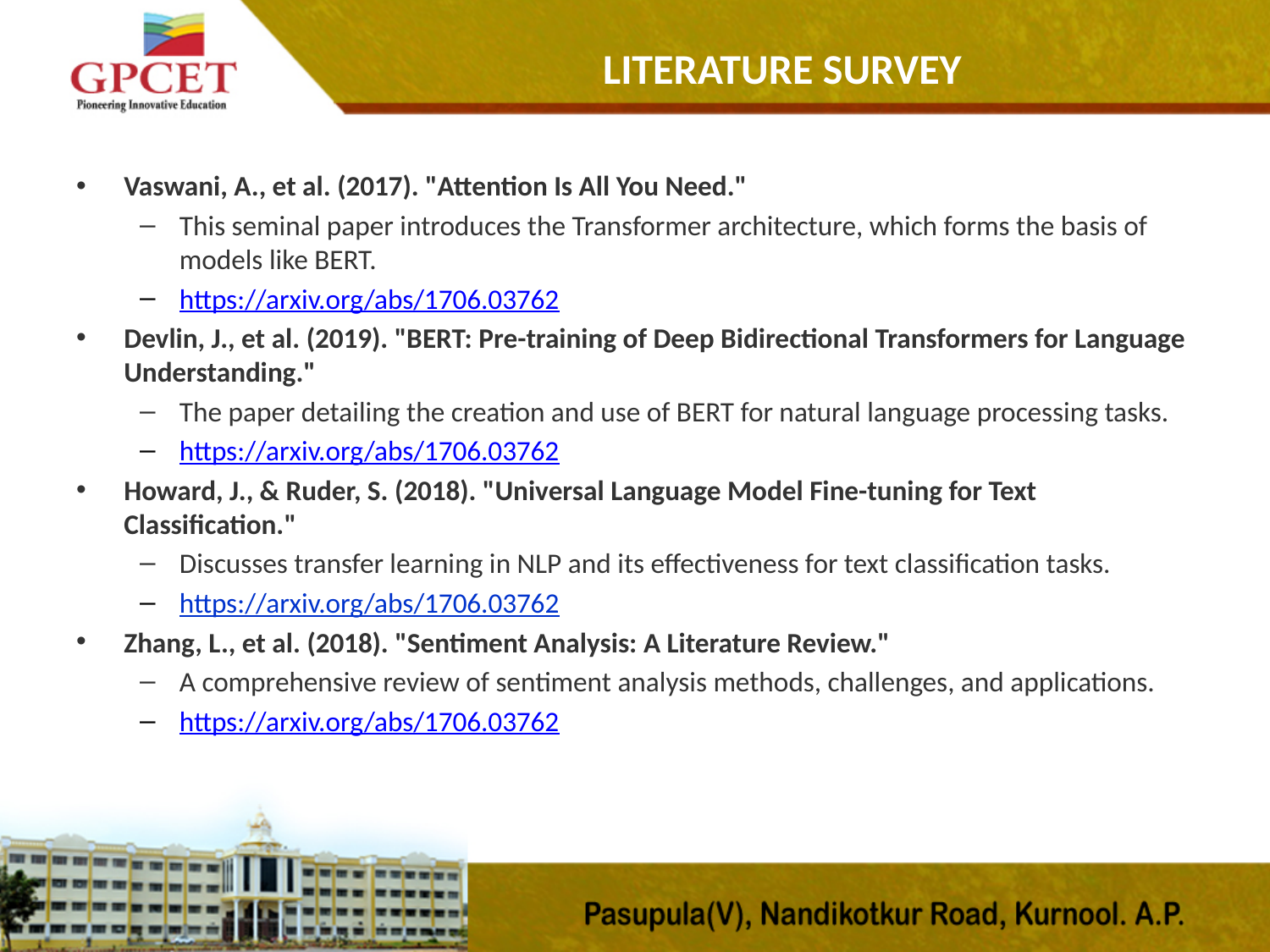

# LITERATURE SURVEY
Vaswani, A., et al. (2017). "Attention Is All You Need."
This seminal paper introduces the Transformer architecture, which forms the basis of models like BERT.
https://arxiv.org/abs/1706.03762
Devlin, J., et al. (2019). "BERT: Pre-training of Deep Bidirectional Transformers for Language Understanding."
The paper detailing the creation and use of BERT for natural language processing tasks.
https://arxiv.org/abs/1706.03762
Howard, J., & Ruder, S. (2018). "Universal Language Model Fine-tuning for Text Classification."
Discusses transfer learning in NLP and its effectiveness for text classification tasks.
https://arxiv.org/abs/1706.03762
Zhang, L., et al. (2018). "Sentiment Analysis: A Literature Review."
A comprehensive review of sentiment analysis methods, challenges, and applications.
https://arxiv.org/abs/1706.03762